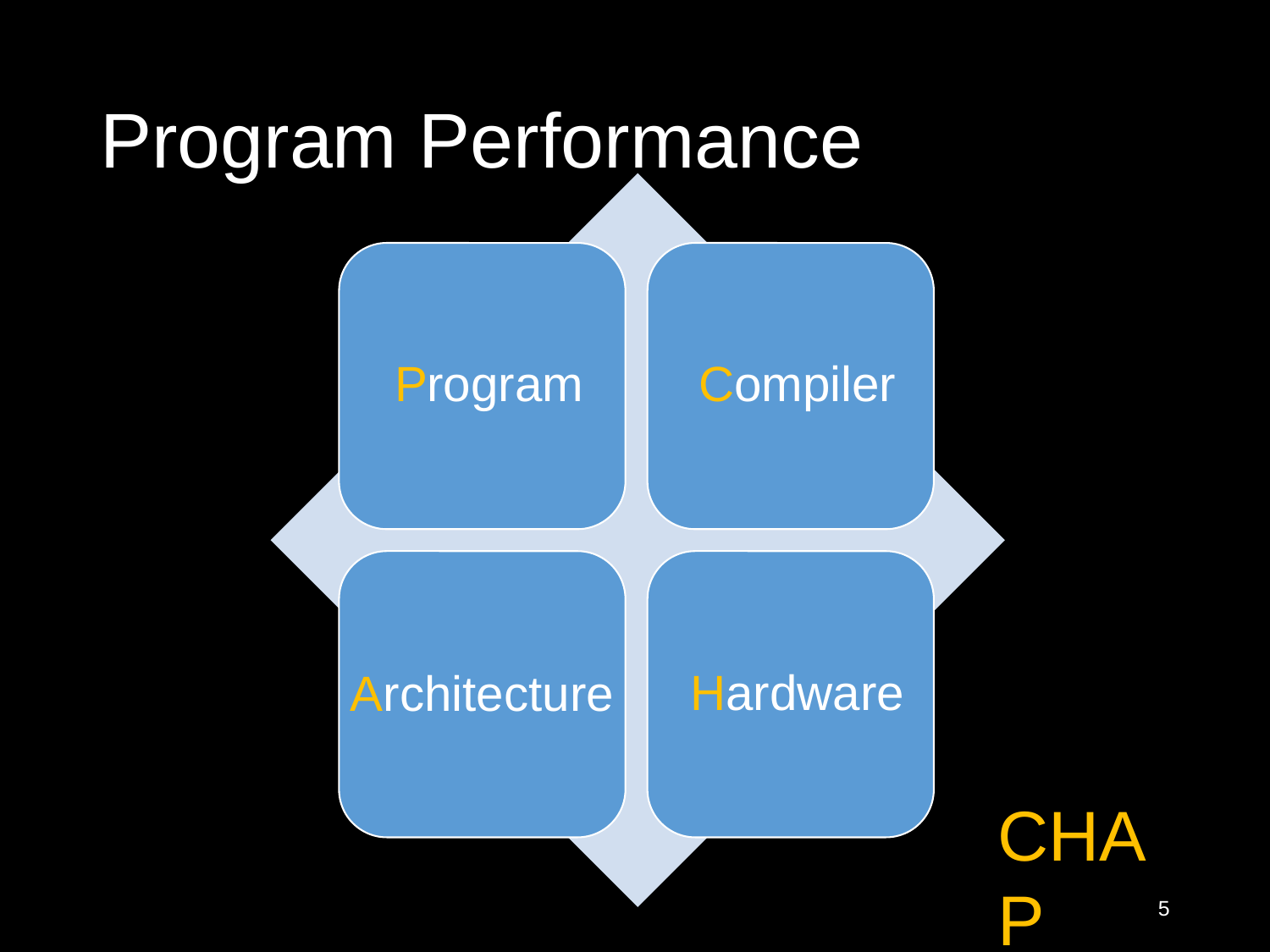

# Program Performance
Program
Compiler

Hardware
Architecture
CHAP
5